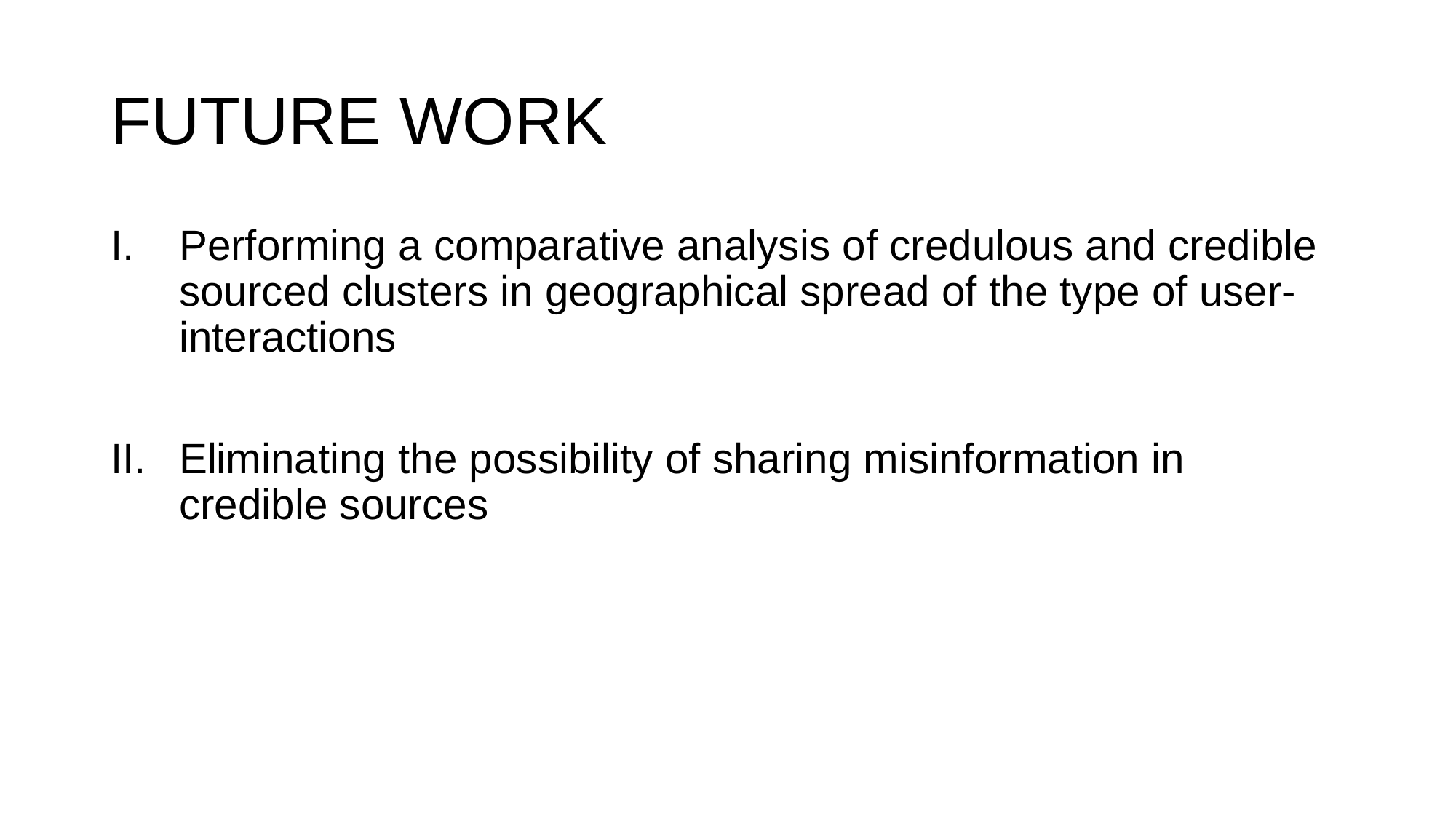

# FUTURE WORK
Performing a comparative analysis of credulous and credible sourced clusters in geographical spread of the type of user-interactions

Eliminating the possibility of sharing misinformation in credible sources